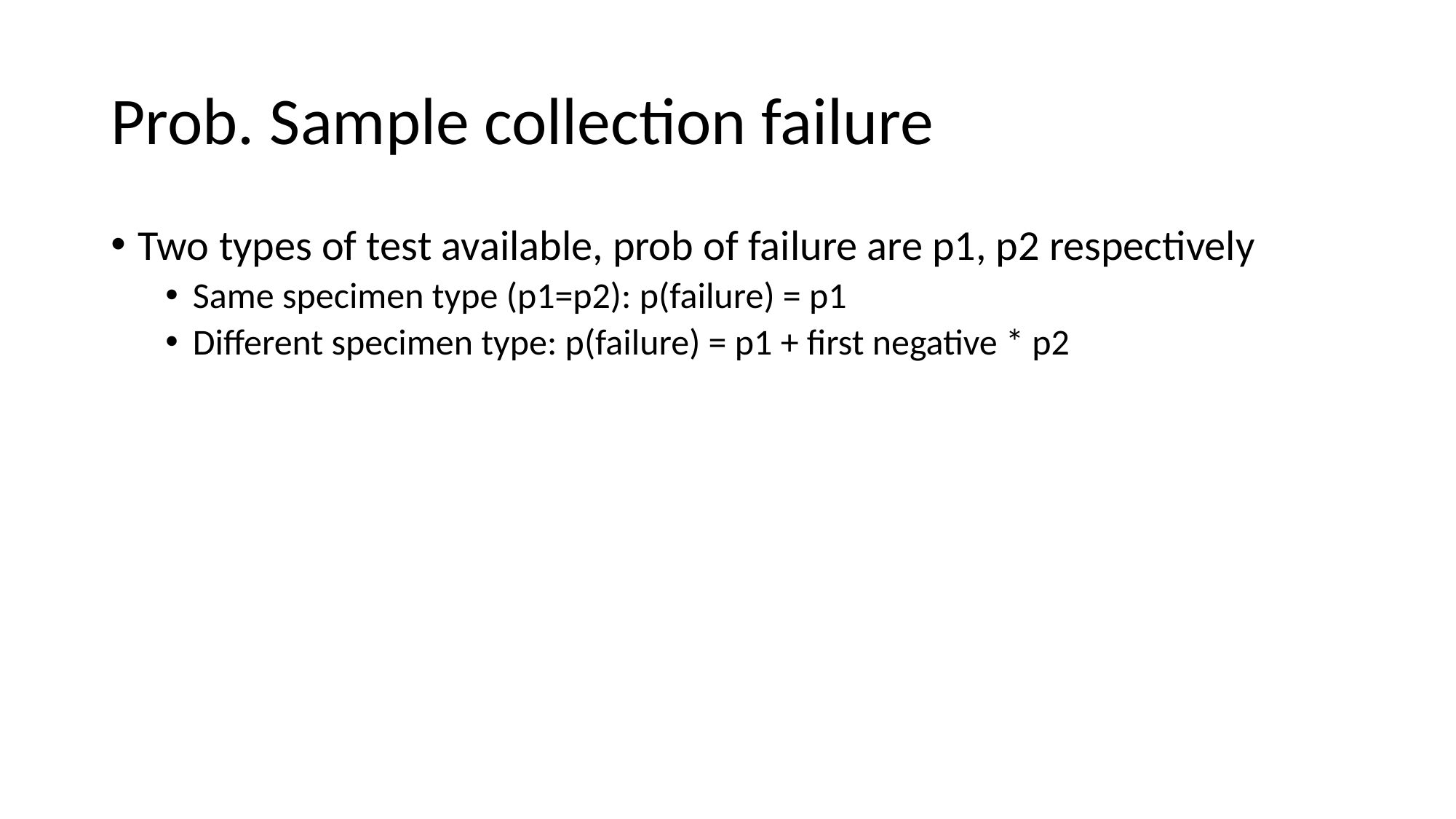

# Prob. Sample collection failure
Two types of test available, prob of failure are p1, p2 respectively
Same specimen type (p1=p2): p(failure) = p1
Different specimen type: p(failure) = p1 + first negative * p2